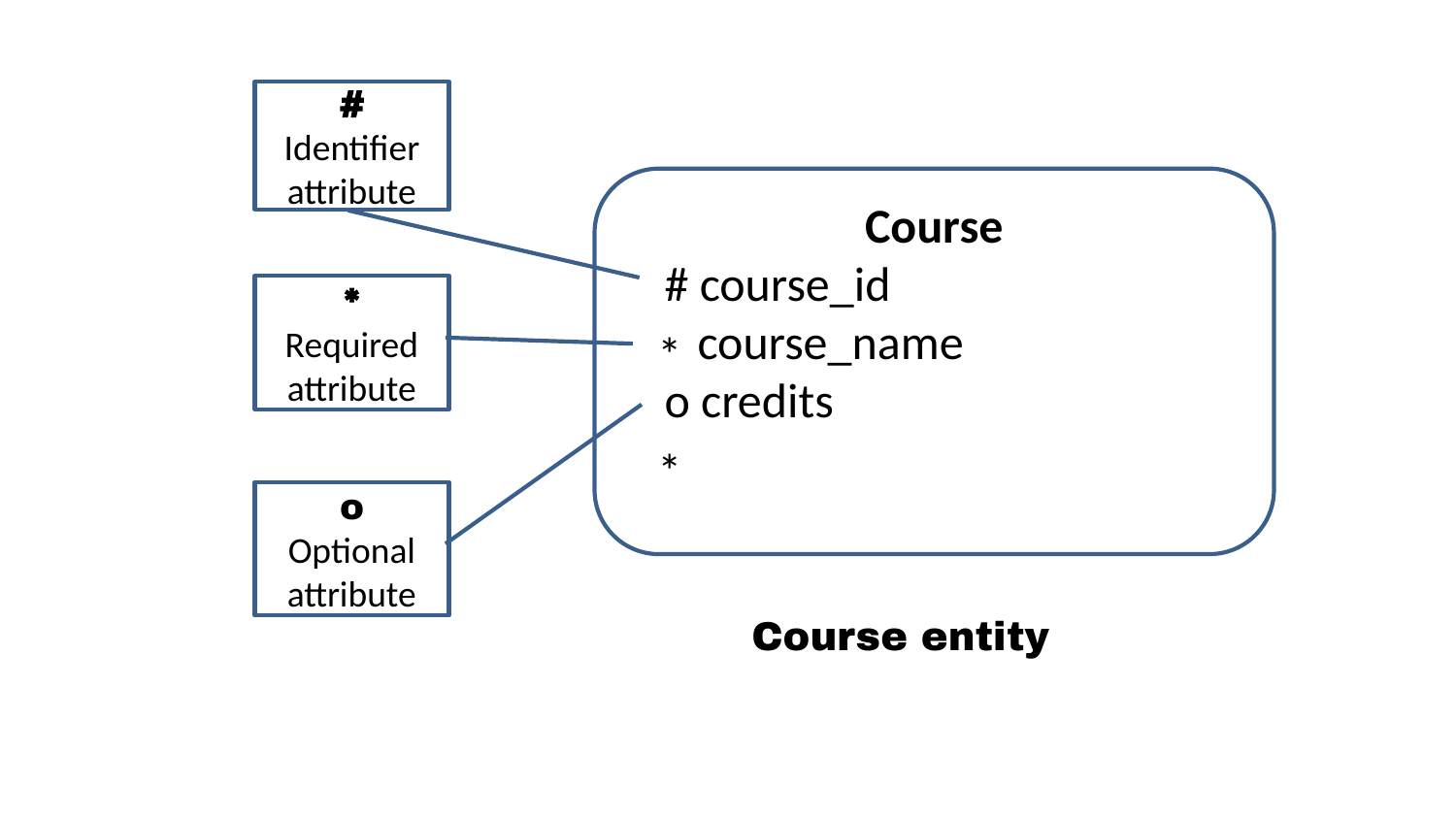

#
Identifier attribute
Course
	# course_id
	   course_name
	o credits
Course entity
*
Required attribute
*
*
o
Optional attribute